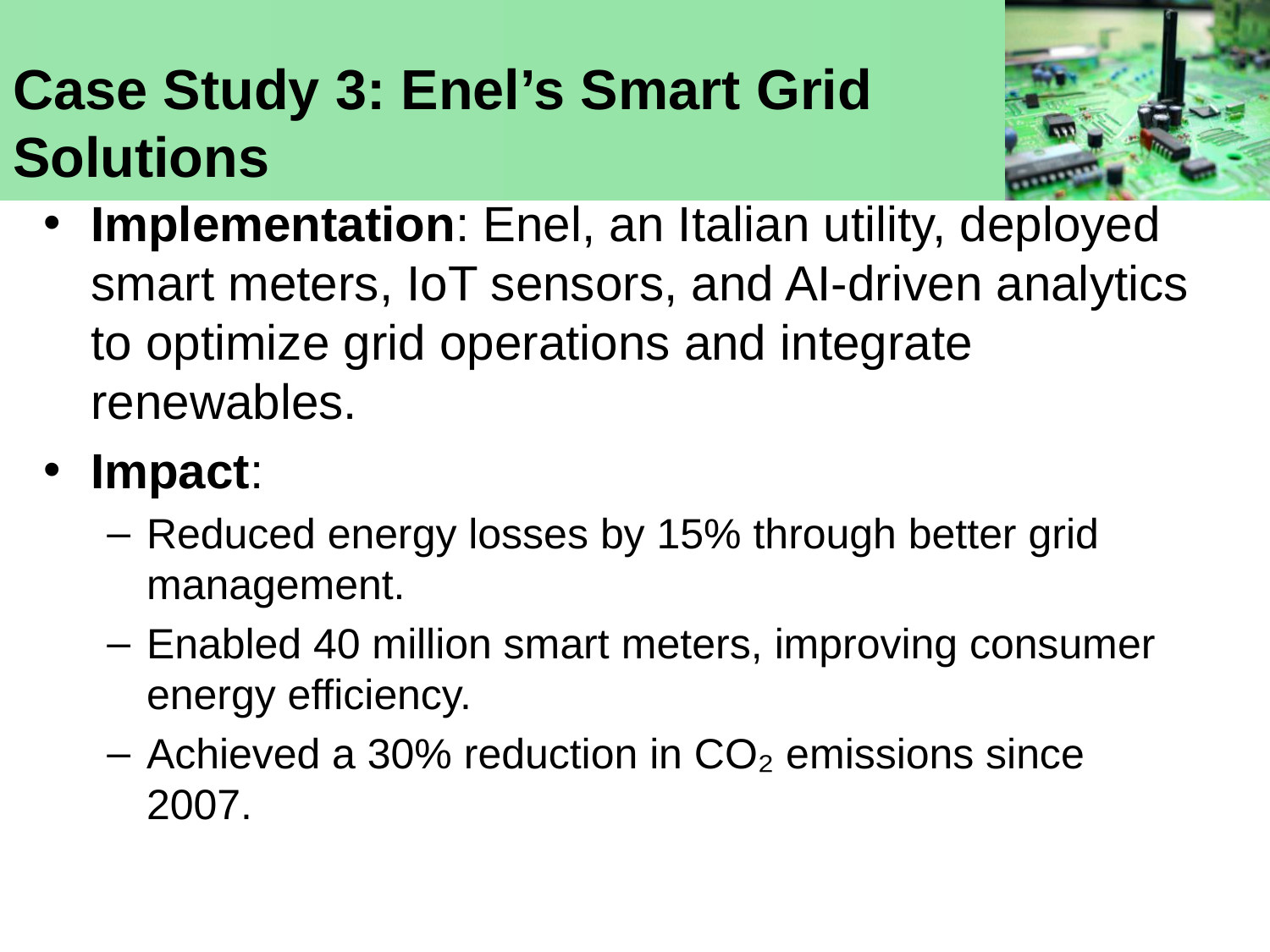

# Case Study 3: Enel’s Smart Grid Solutions
Implementation: Enel, an Italian utility, deployed smart meters, IoT sensors, and AI-driven analytics to optimize grid operations and integrate renewables.
Impact:
Reduced energy losses by 15% through better grid management.
Enabled 40 million smart meters, improving consumer energy efficiency.
Achieved a 30% reduction in CO₂ emissions since 2007.